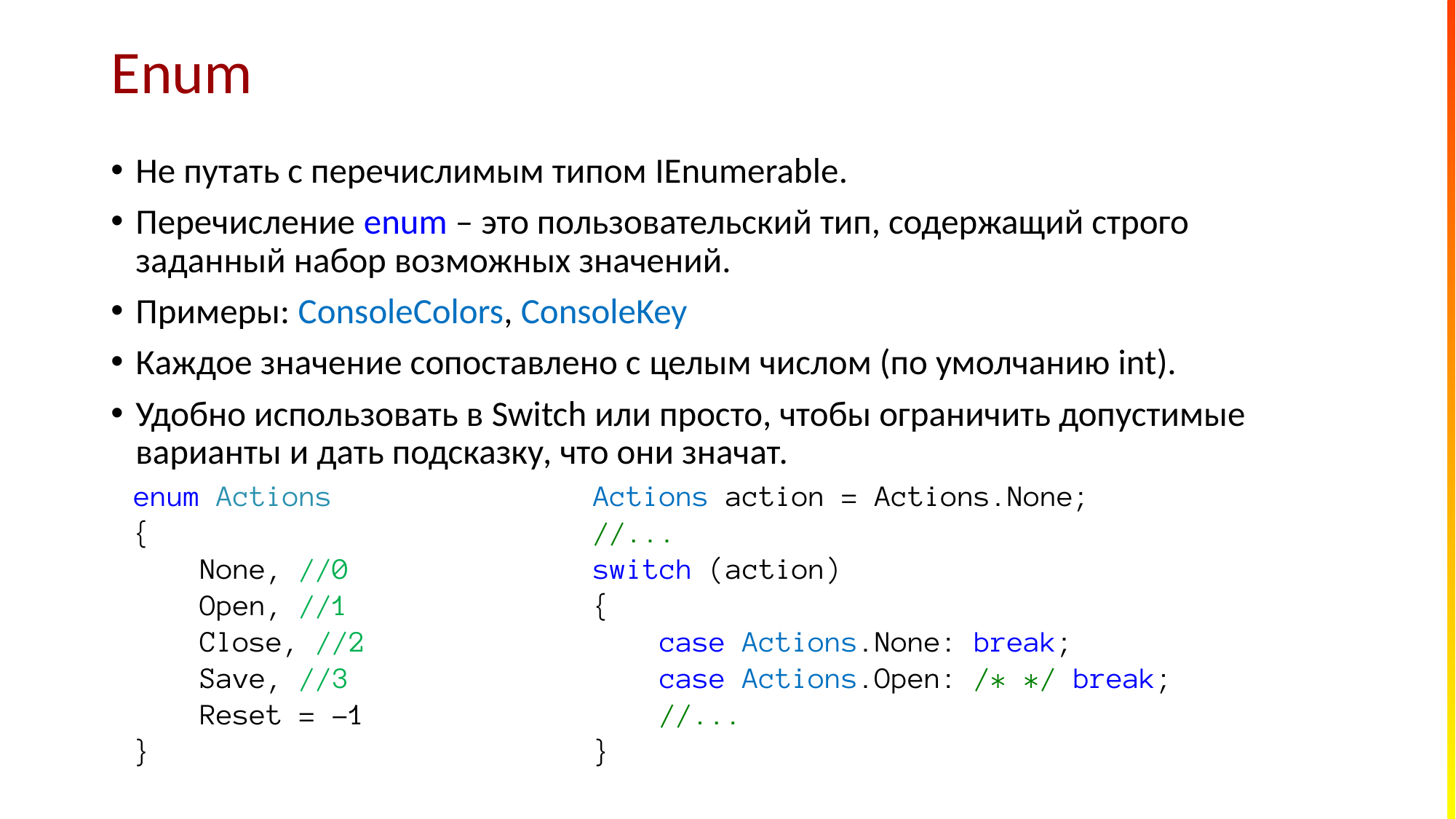

# Enum
Не путать с перечислимым типом IEnumerable.
Перечисление enum – это пользовательский тип, содержащий строго заданный набор возможных значений.
Примеры: ConsoleColors, ConsoleKey
Каждое значение сопоставлено с целым числом (по умолчанию int).
Удобно использовать в Switch или просто, чтобы ограничить допустимые варианты и дать подсказку, что они значат.
enum Actions
{
    None, //0
    Open, //1
    Close, //2
    Save, //3
    Reset = -1
}
Actions action = Actions.None;
//...
switch (action)
{
    case Actions.None: break;
    case Actions.Open: /* */ break;
    //...
}